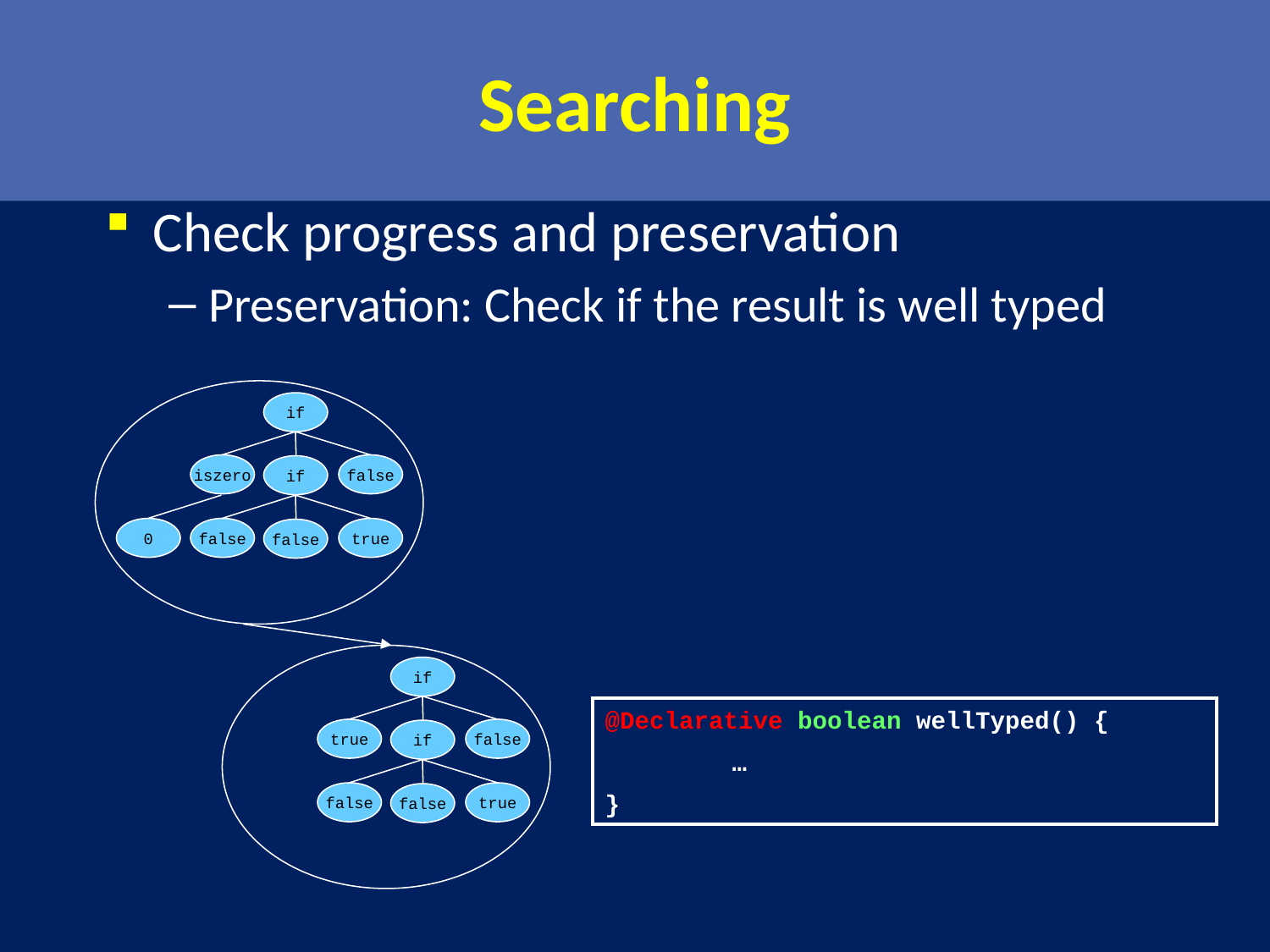

# Searching
Check progress and preservation
Preservation: Check if the result is well typed

if

iszero
false
if

0
false
true
false

if

@Declarative boolean wellTyped() {
	…
}
true
false
if

false
true
false